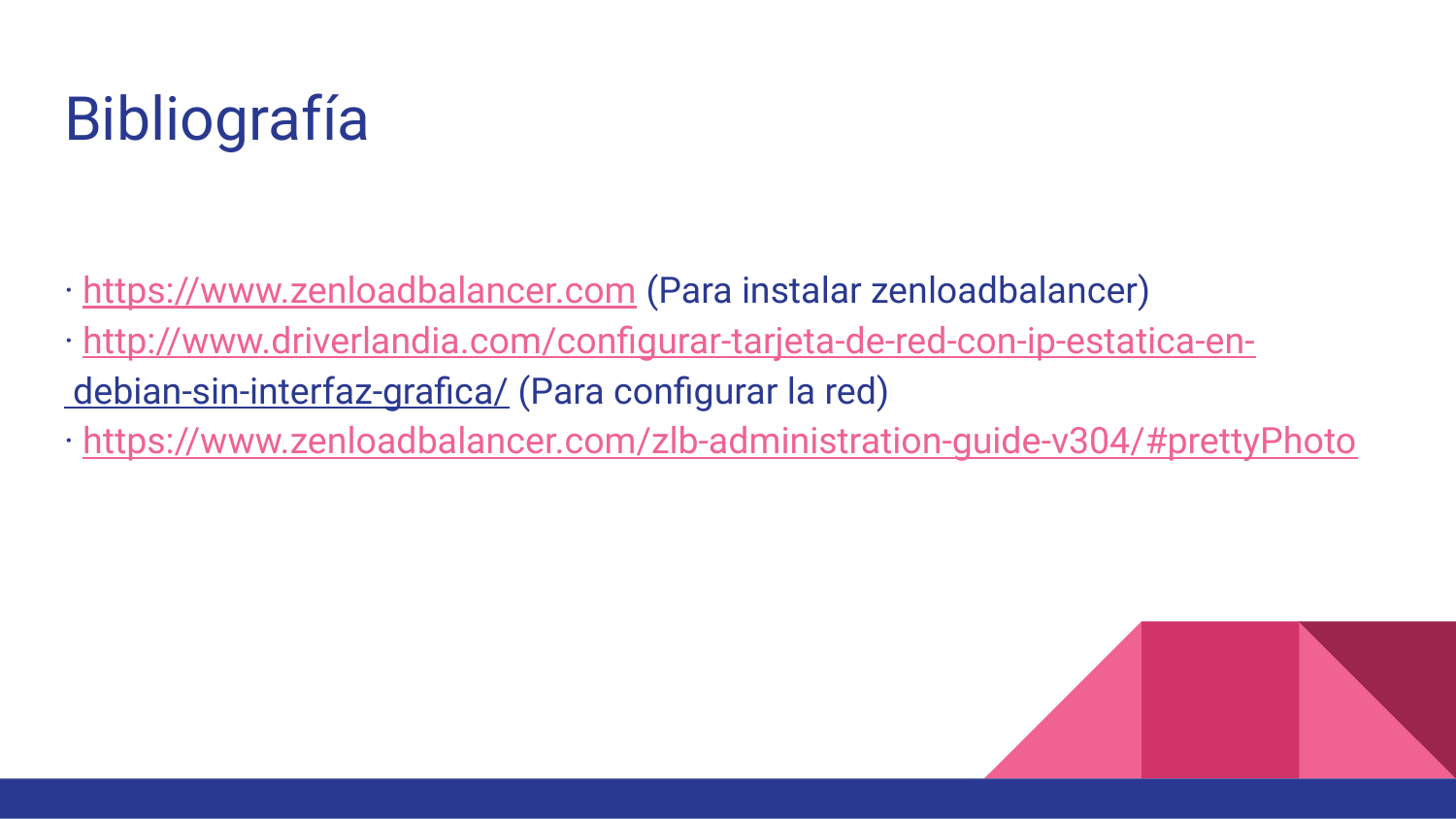

# Bibliografía

· https://www.zenloadbalancer.com (Para instalar zenloadbalancer)
· http://www.driverlandia.com/configurar-tarjeta-de-red-con-ip-estatica-en- debian-sin-interfaz-grafica/ (Para configurar la red)
· https://www.zenloadbalancer.com/zlb-administration-guide-v304/#prettyPhoto